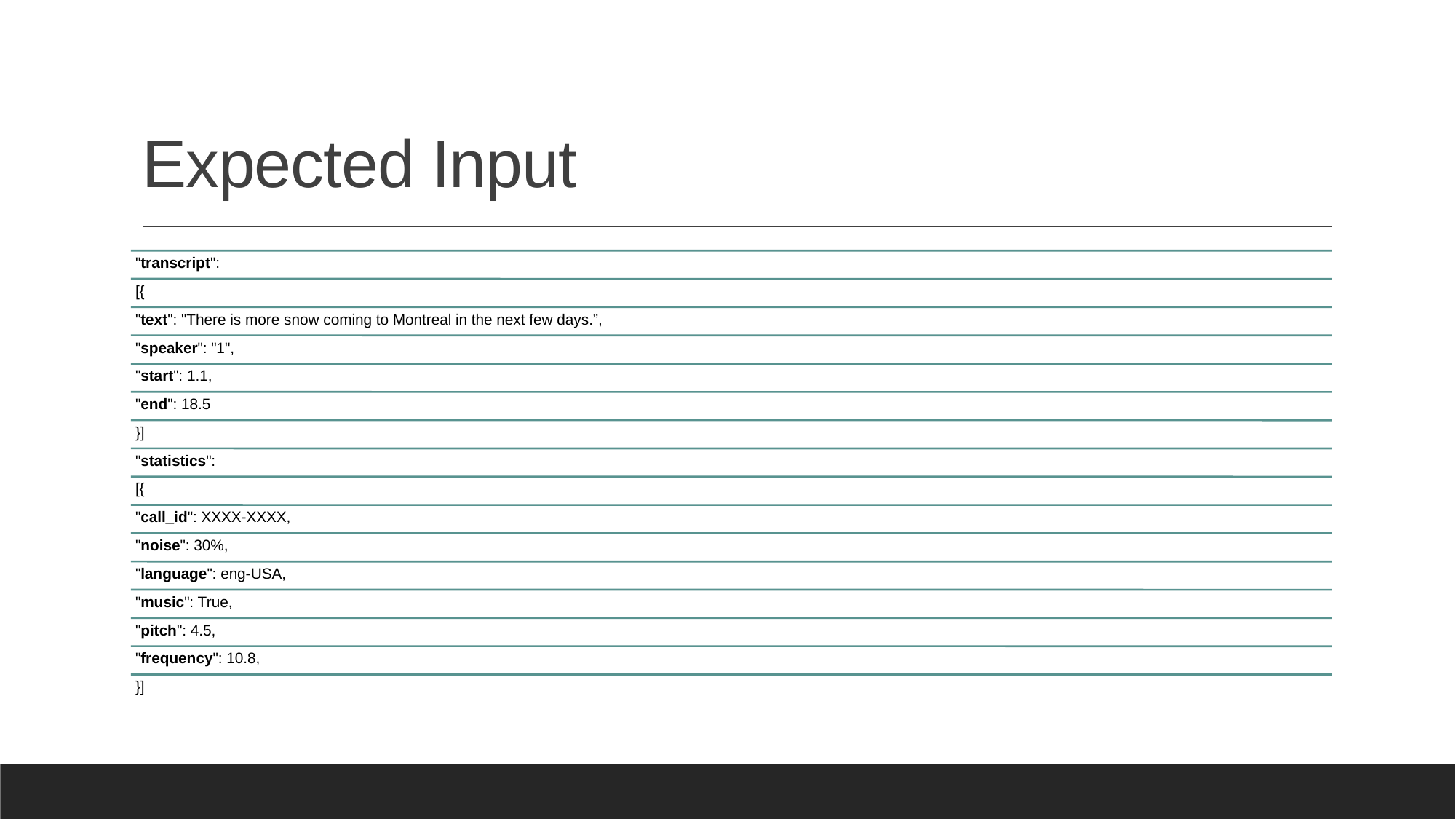

# Expected Input
"transcript":
[{
"text": "There is more snow coming to Montreal in the next few days.”,
"speaker": "1",
"start": 1.1,
"end": 18.5
}]
"statistics":
[{
"call_id": XXXX-XXXX,
"noise": 30%,
"language": eng-USA,
"music": True,
"pitch": 4.5,
"frequency": 10.8,
}]